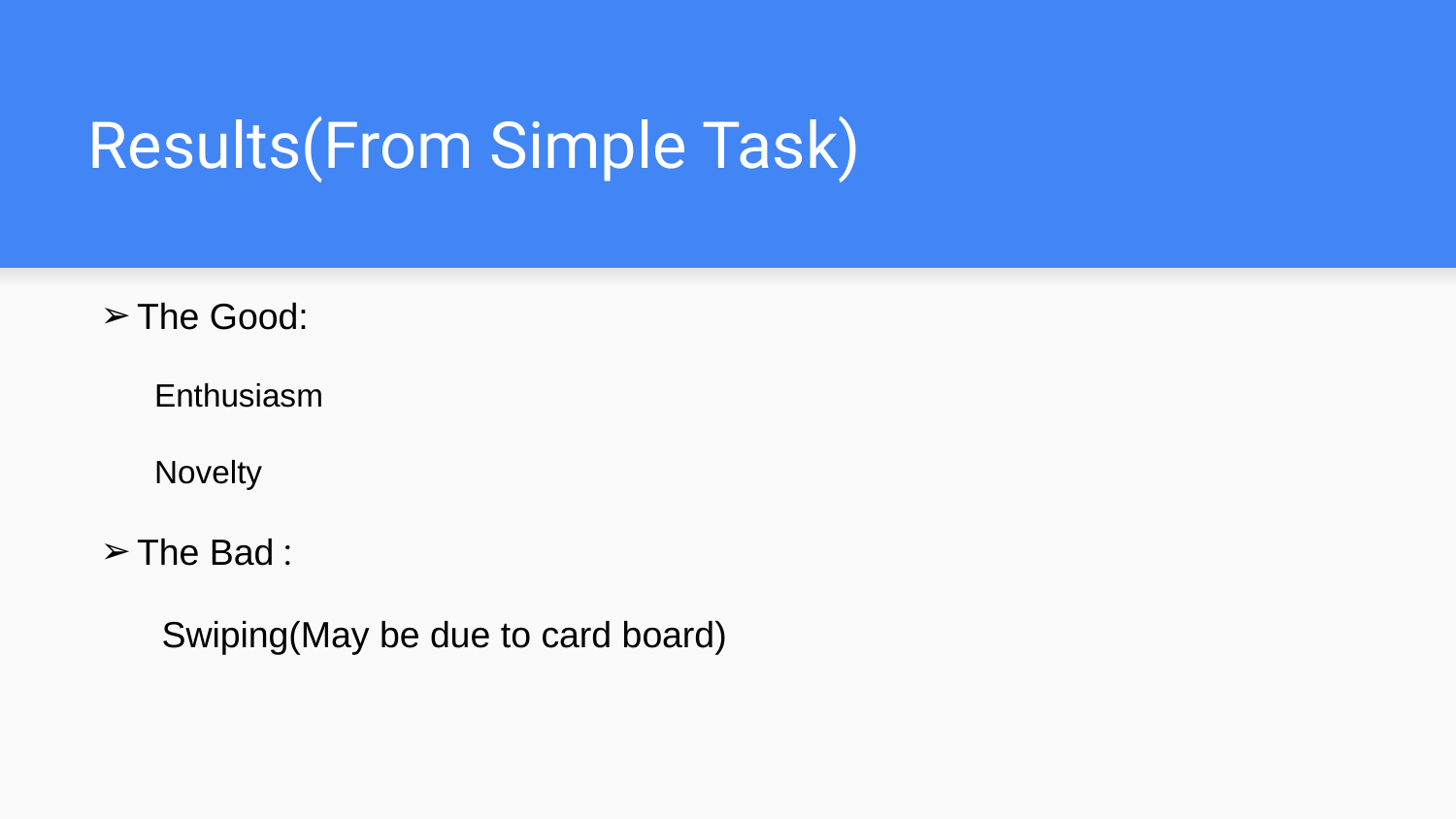

# Results(From Simple Task)

The Good:
      Enthusiasm
      Novelty
The Bad :
      Swiping(May be due to card board)